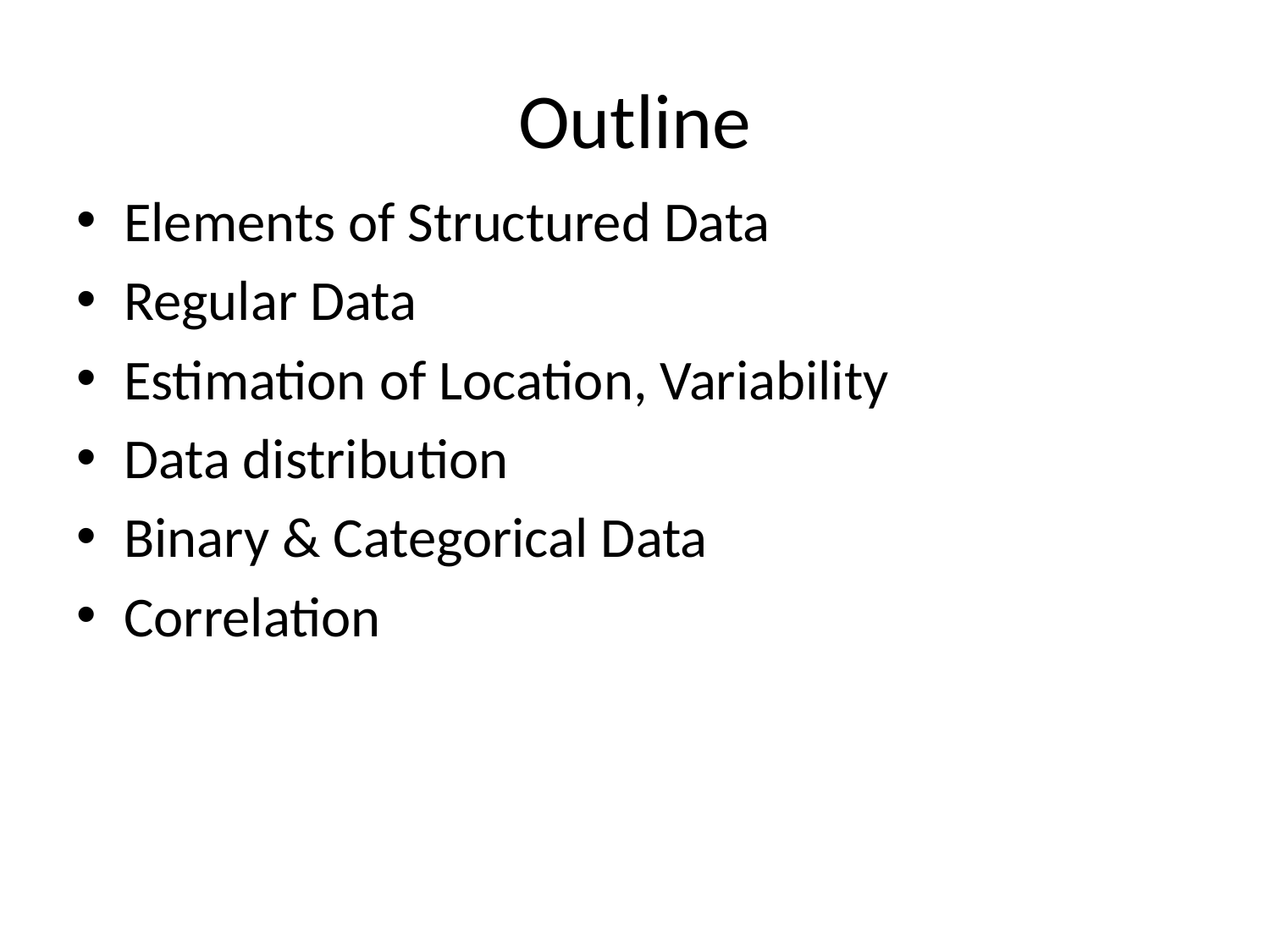

# Outline
Elements of Structured Data
Regular Data
Estimation of Location, Variability
Data distribution
Binary & Categorical Data
Correlation